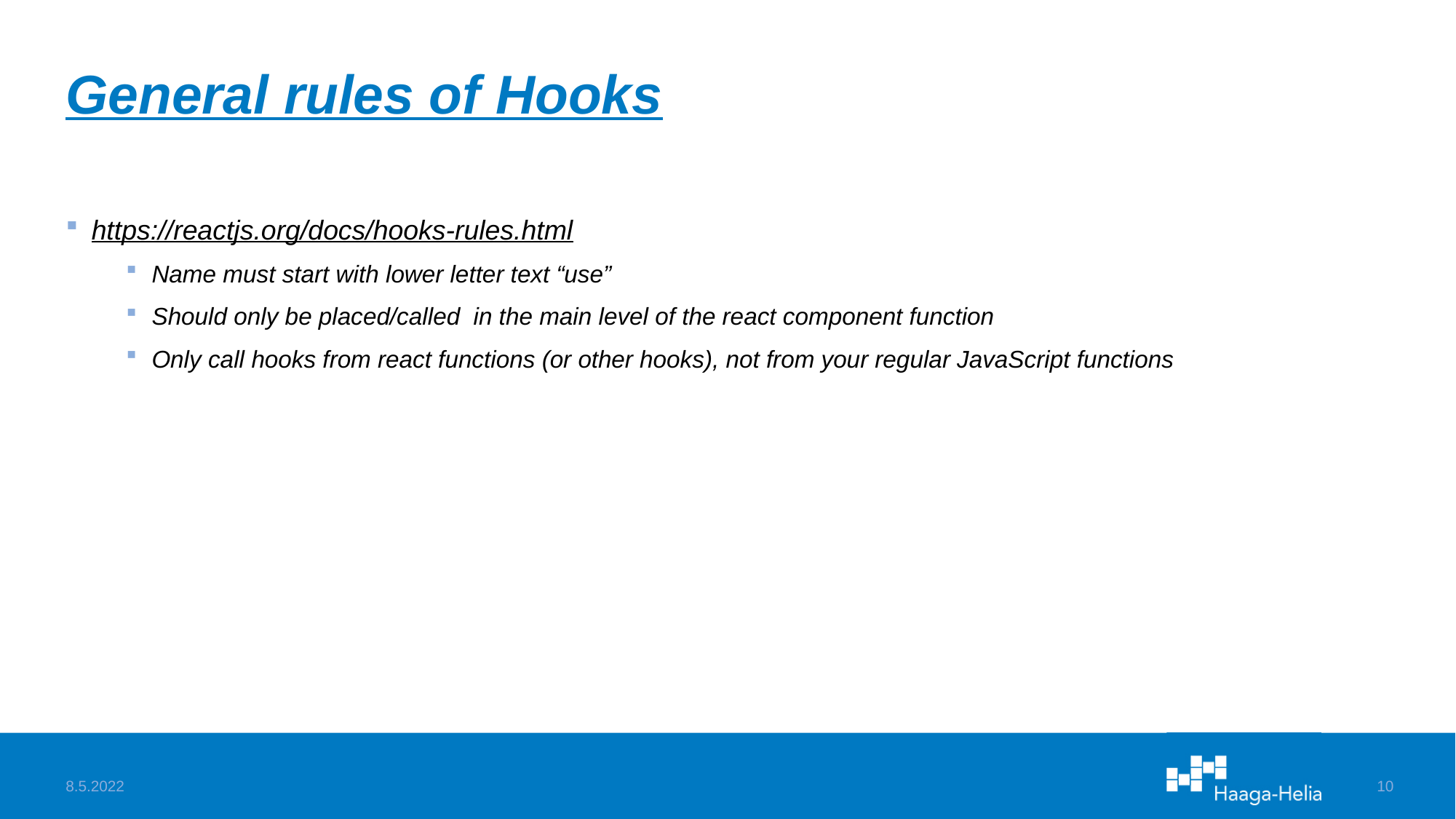

# General rules of Hooks
https://reactjs.org/docs/hooks-rules.html
Name must start with lower letter text “use”
Should only be placed/called  in the main level of the react component function
Only call hooks from react functions (or other hooks), not from your regular JavaScript functions

8.5.2022

10